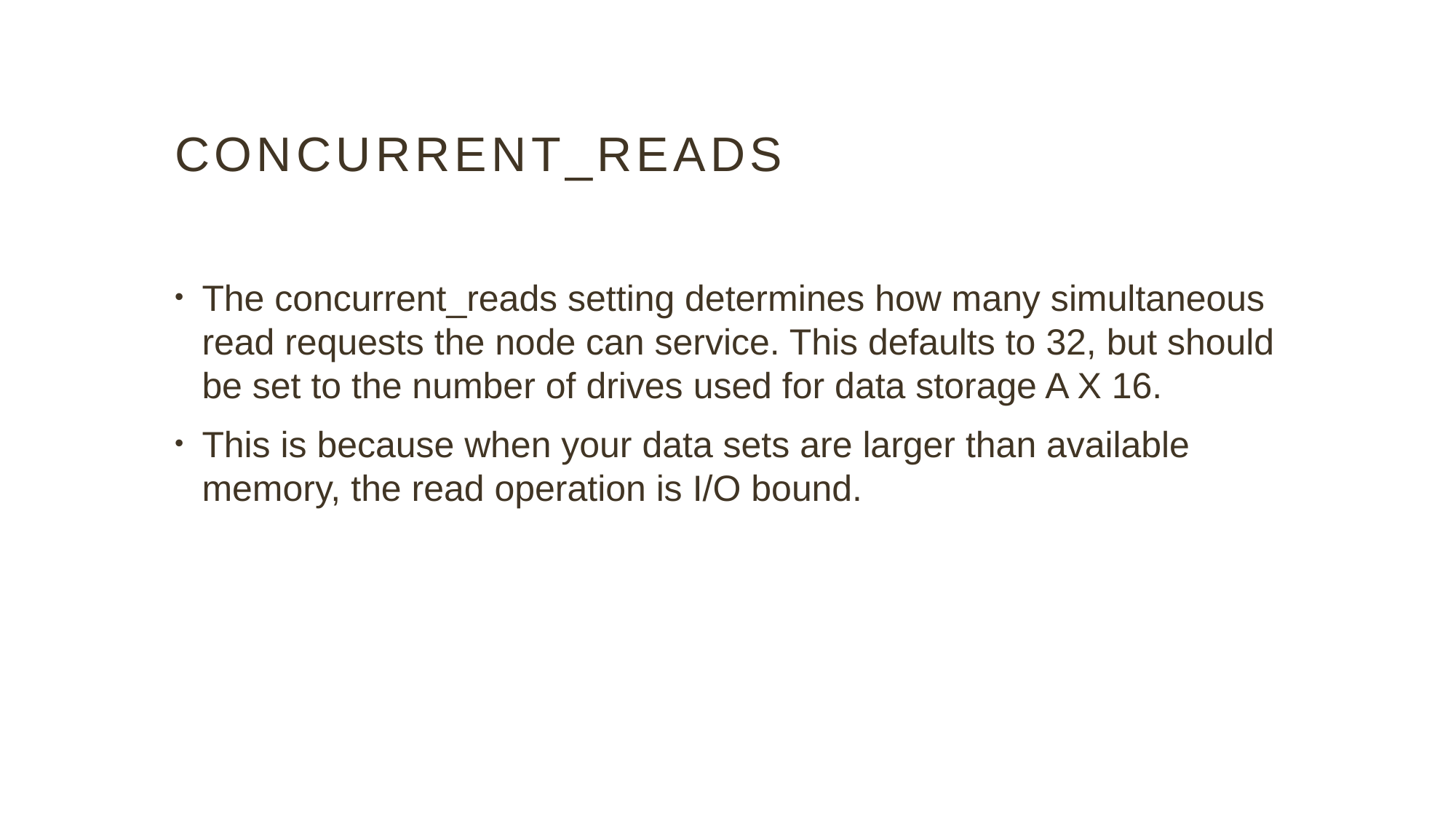

# concurrent_reads
The concurrent_reads setting determines how many simultaneous read requests the node can service. This defaults to 32, but should be set to the number of drives used for data storage A X 16.
This is because when your data sets are larger than available memory, the read operation is I/O bound.